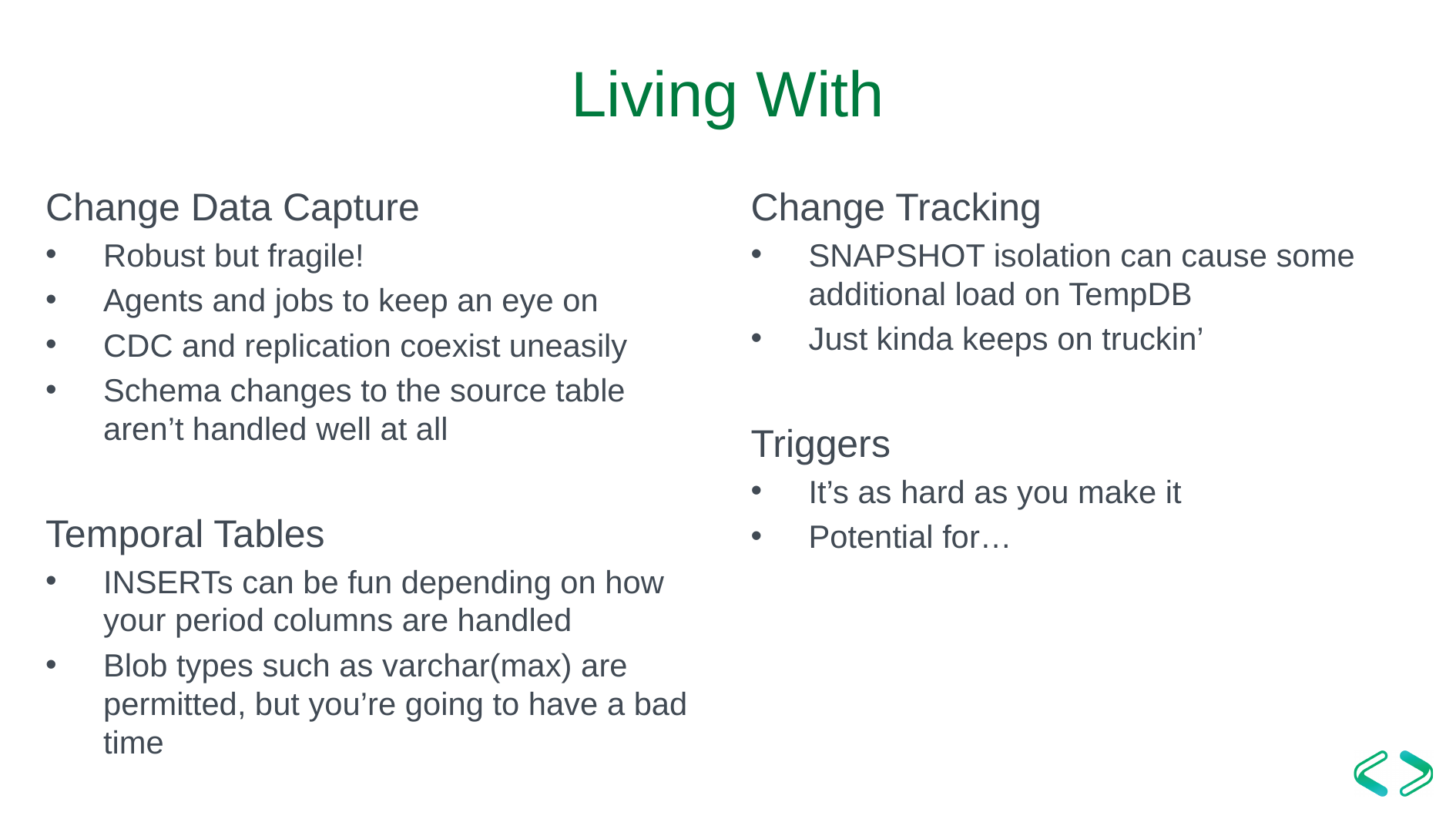

# Living With
Change Data Capture
Robust but fragile!
Agents and jobs to keep an eye on
CDC and replication coexist uneasily
Schema changes to the source table aren’t handled well at all

Temporal Tables
INSERTs can be fun depending on how your period columns are handled
Blob types such as varchar(max) are permitted, but you’re going to have a bad time

Change Tracking
SNAPSHOT isolation can cause some additional load on TempDB
Just kinda keeps on truckin’

Triggers
It’s as hard as you make it
Potential for…